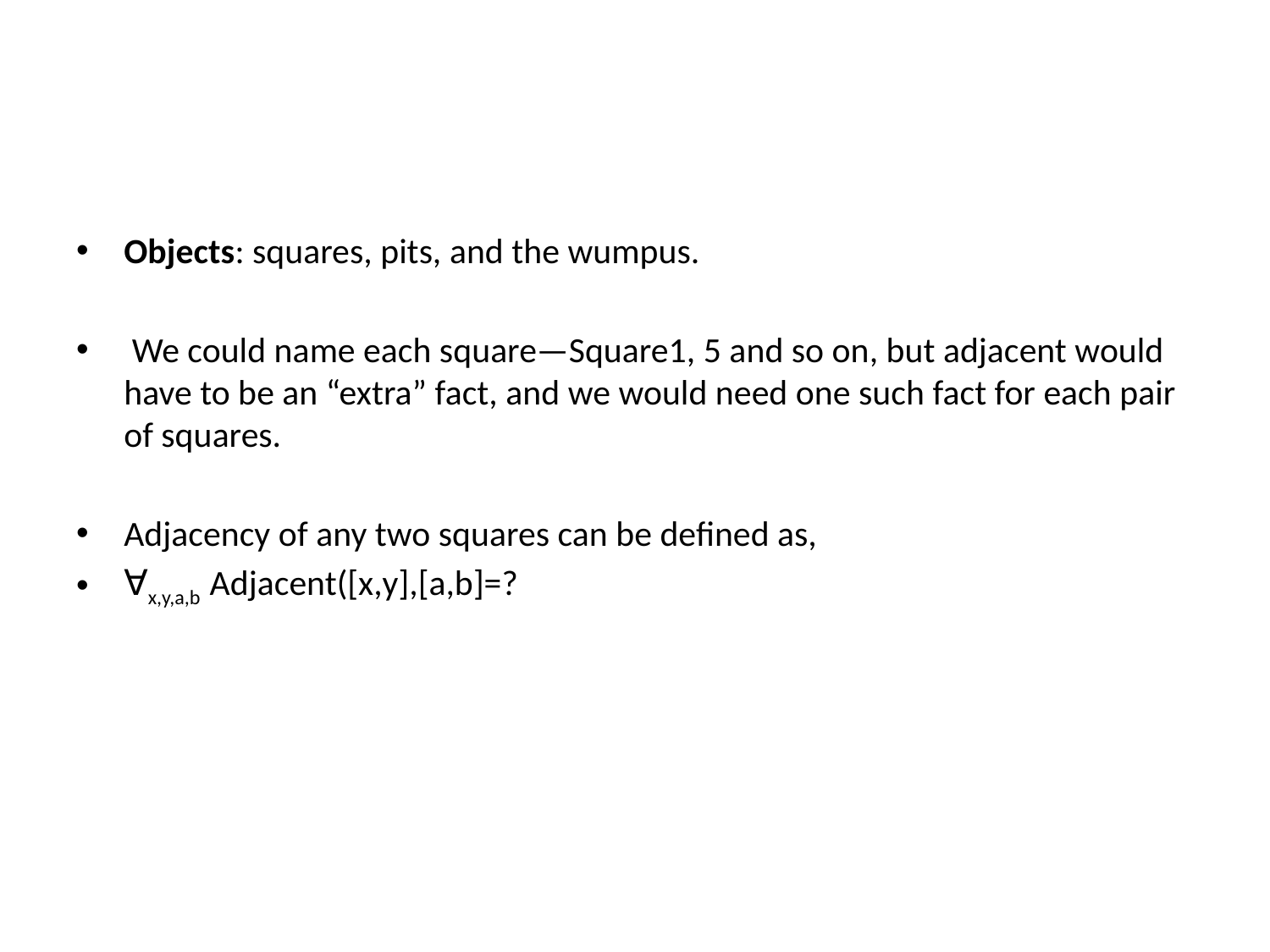

#
Objects: squares, pits, and the wumpus.

 We could name each square—Square1, 5 and so on, but adjacent would have to be an “extra” fact, and we would need one such fact for each pair of squares.

Adjacency of any two squares can be defined as,
ꓯx,y,a,b  Adjacent([x,y],[a,b]=?